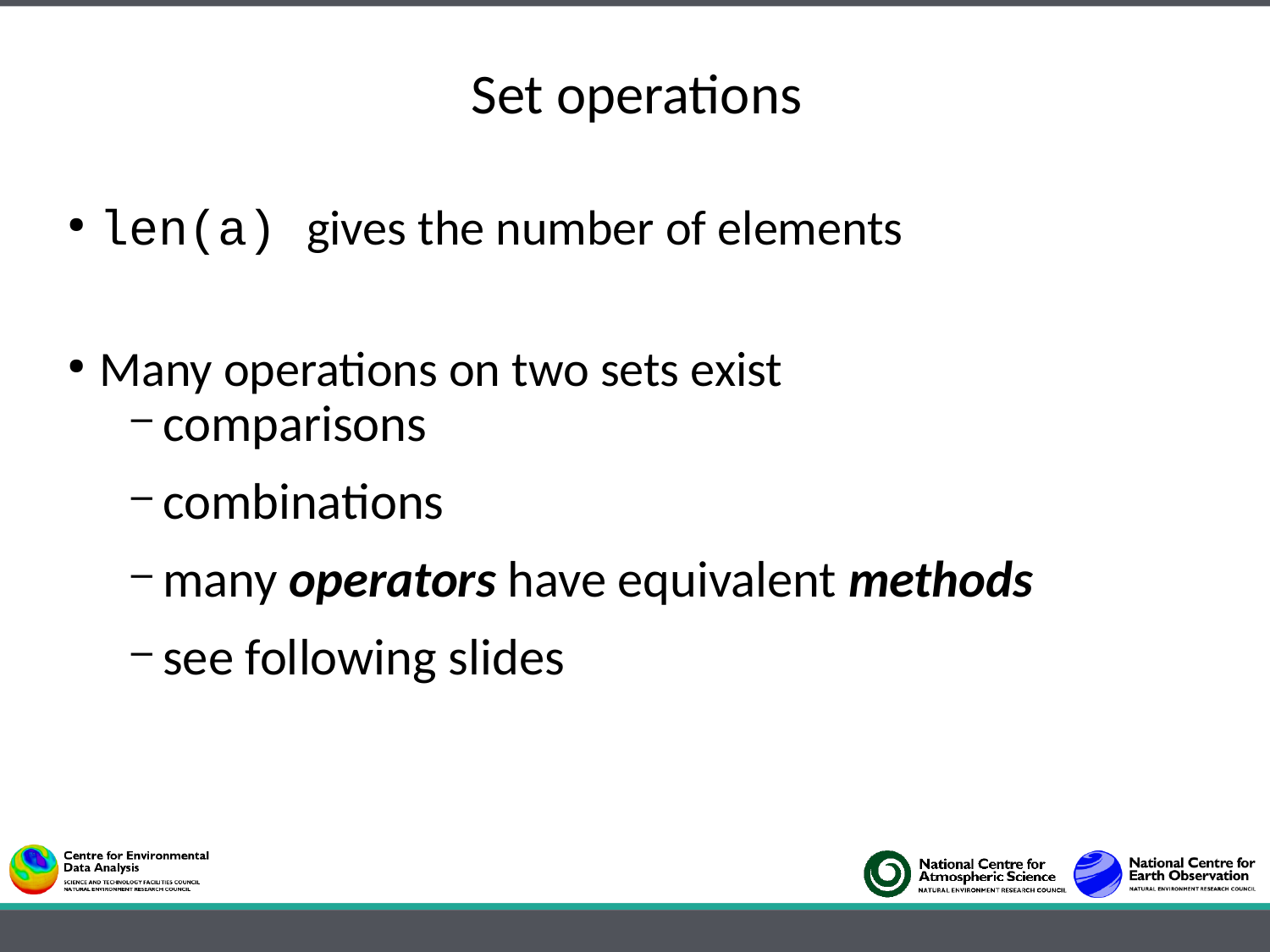

Set operations
len(a) gives the number of elements

Many operations on two sets exist
comparisons
combinations
many operators have equivalent methods
see following slides